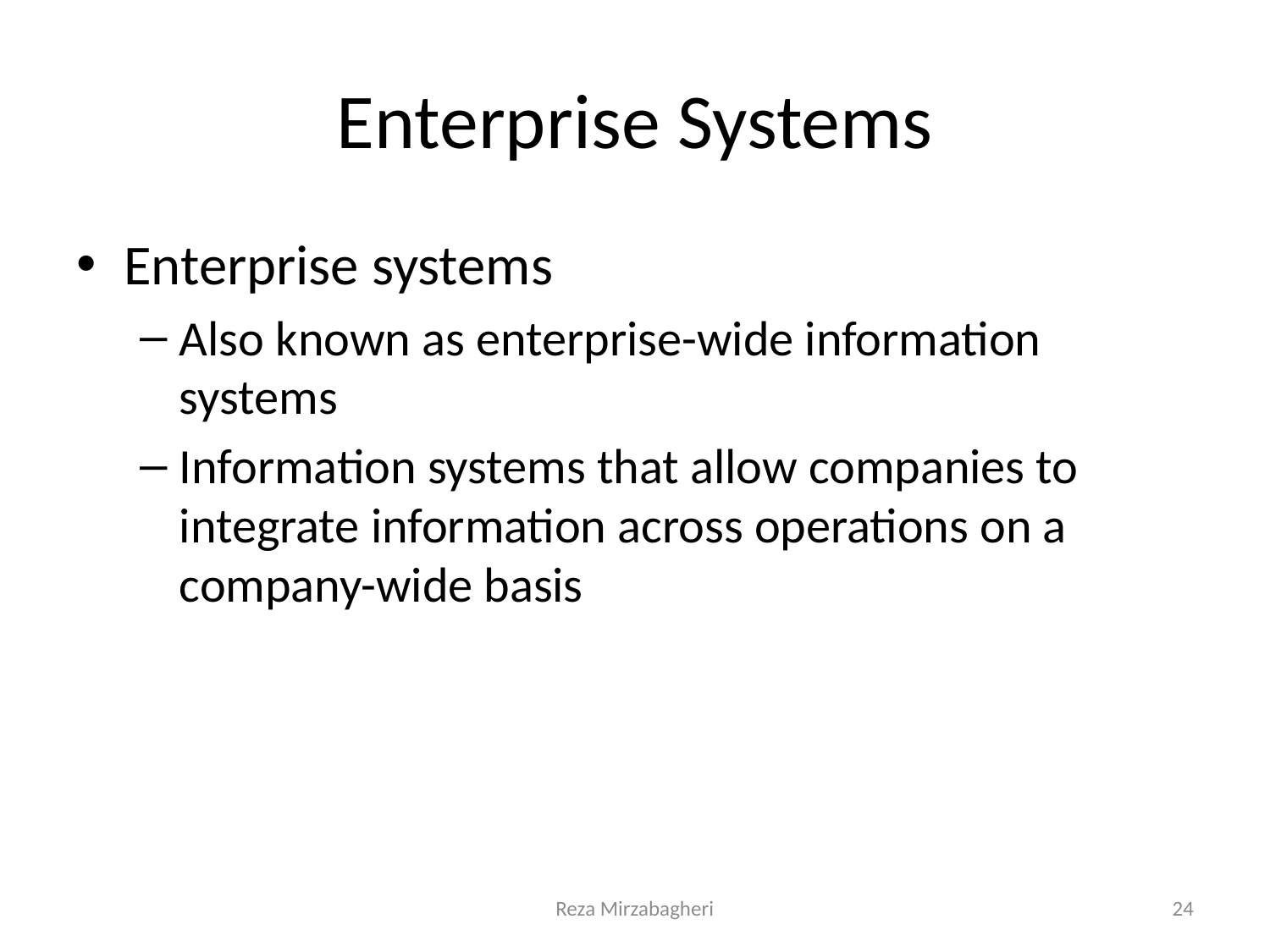

# Enterprise Systems
Enterprise systems
Also known as enterprise-wide information systems
Information systems that allow companies to integrate information across operations on a company-wide basis
Reza Mirzabagheri
24